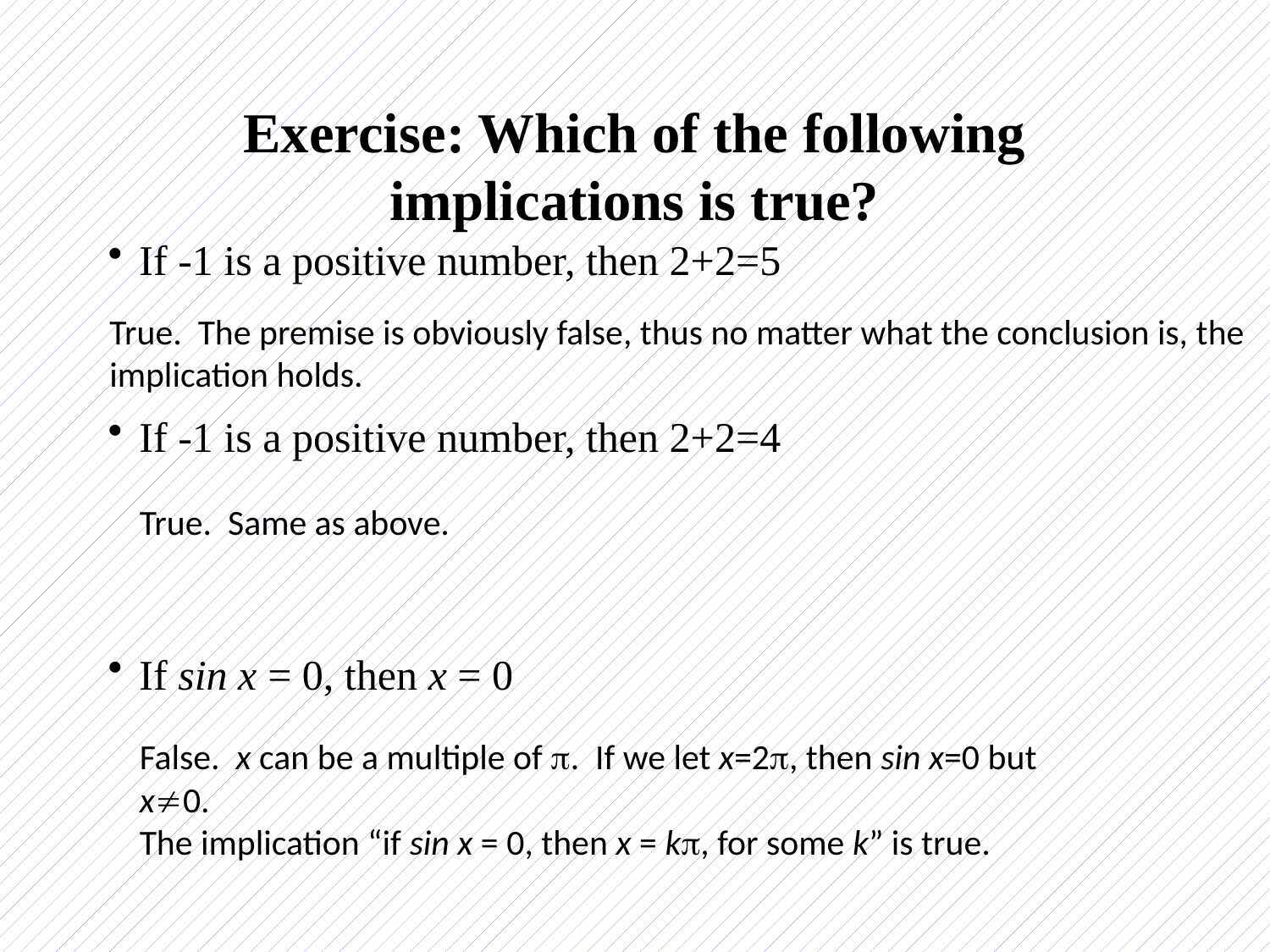

# Exercise: Which of the following implications is true?
If -1 is a positive number, then 2+2=5

If -1 is a positive number, then 2+2=4

If sin x = 0, then x = 0
True.  The premise is obviously false, thus no matter what the conclusion is, the implication holds.
True.  Same as above.
False.  x can be a multiple of π.  If we let x=2π, then sin x=0 but x≠0.
The implication “if sin x = 0, then x = kπ, for some k” is true.